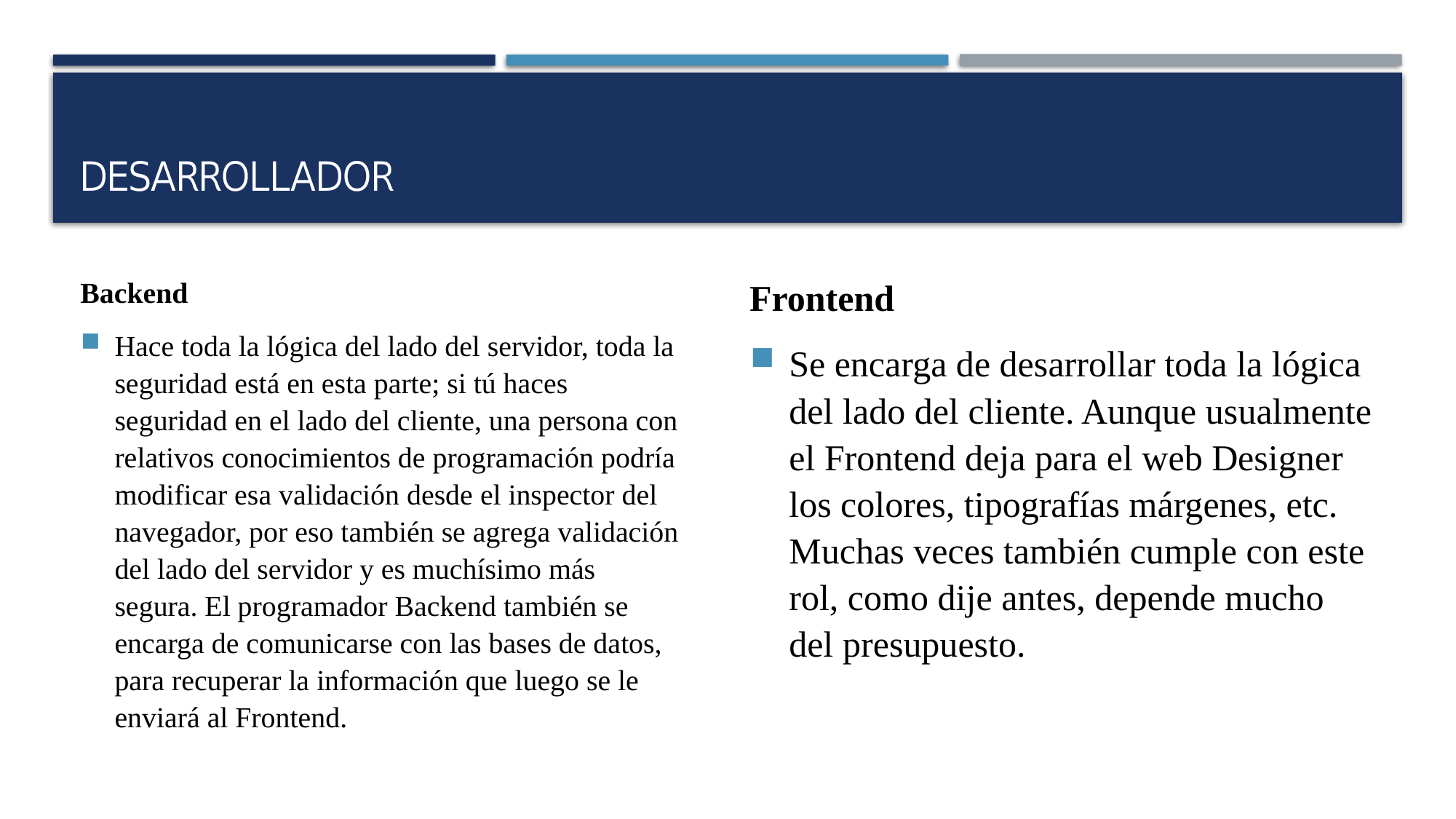

# Desarrollador
Backend
Hace toda la lógica del lado del servidor, toda la seguridad está en esta parte; si tú haces seguridad en el lado del cliente, una persona con relativos conocimientos de programación podría modificar esa validación desde el inspector del navegador, por eso también se agrega validación del lado del servidor y es muchísimo más segura. El programador Backend también se encarga de comunicarse con las bases de datos, para recuperar la información que luego se le enviará al Frontend.

Frontend
Se encarga de desarrollar toda la lógica del lado del cliente. Aunque usualmente el Frontend deja para el web Designer los colores, tipografías márgenes, etc. Muchas veces también cumple con este rol, como dije antes, depende mucho del presupuesto.